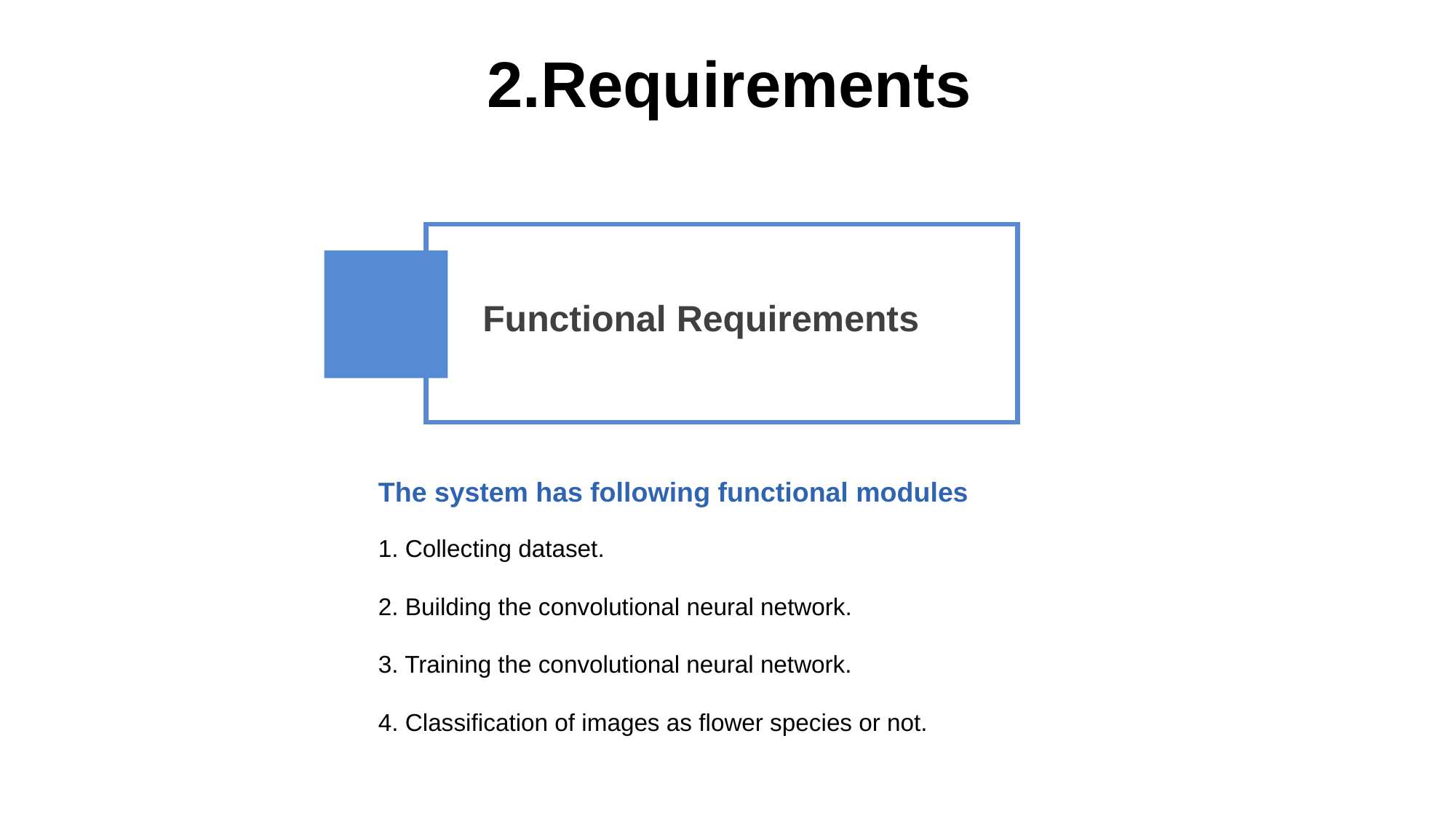

2.Requirements
z

Functional Requirements
The system has following functional modules

1. Collecting dataset.

2. Building the convolutional neural network.

3. Training the convolutional neural network.

4. Classification of images as flower species or not.